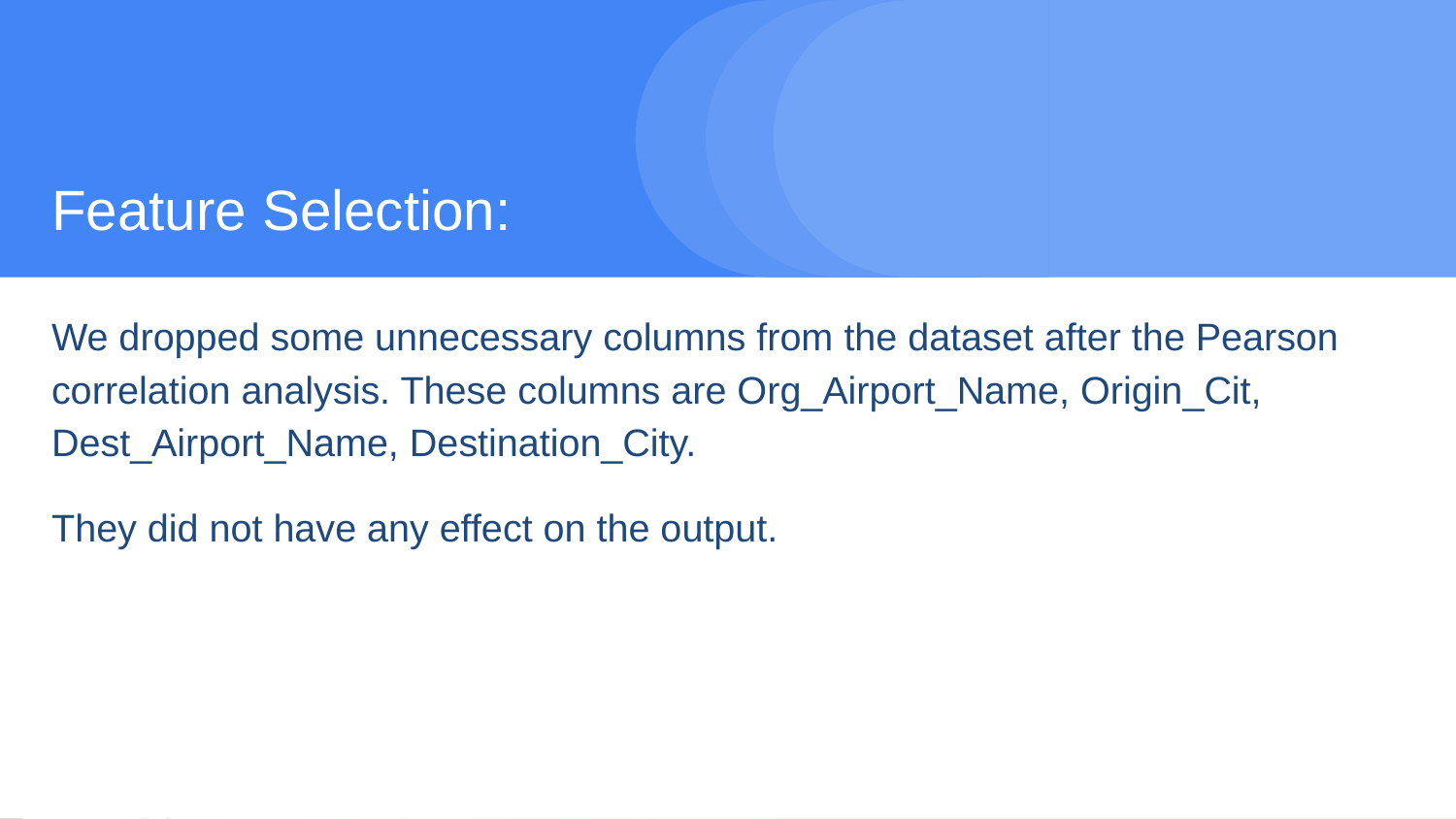

# Feature Selection:
We dropped some unnecessary columns from the dataset after the Pearson correlation analysis. These columns are Org_Airport_Name, Origin_Cit,  Dest_Airport_Name, Destination_City.
They did not have any effect on the output.